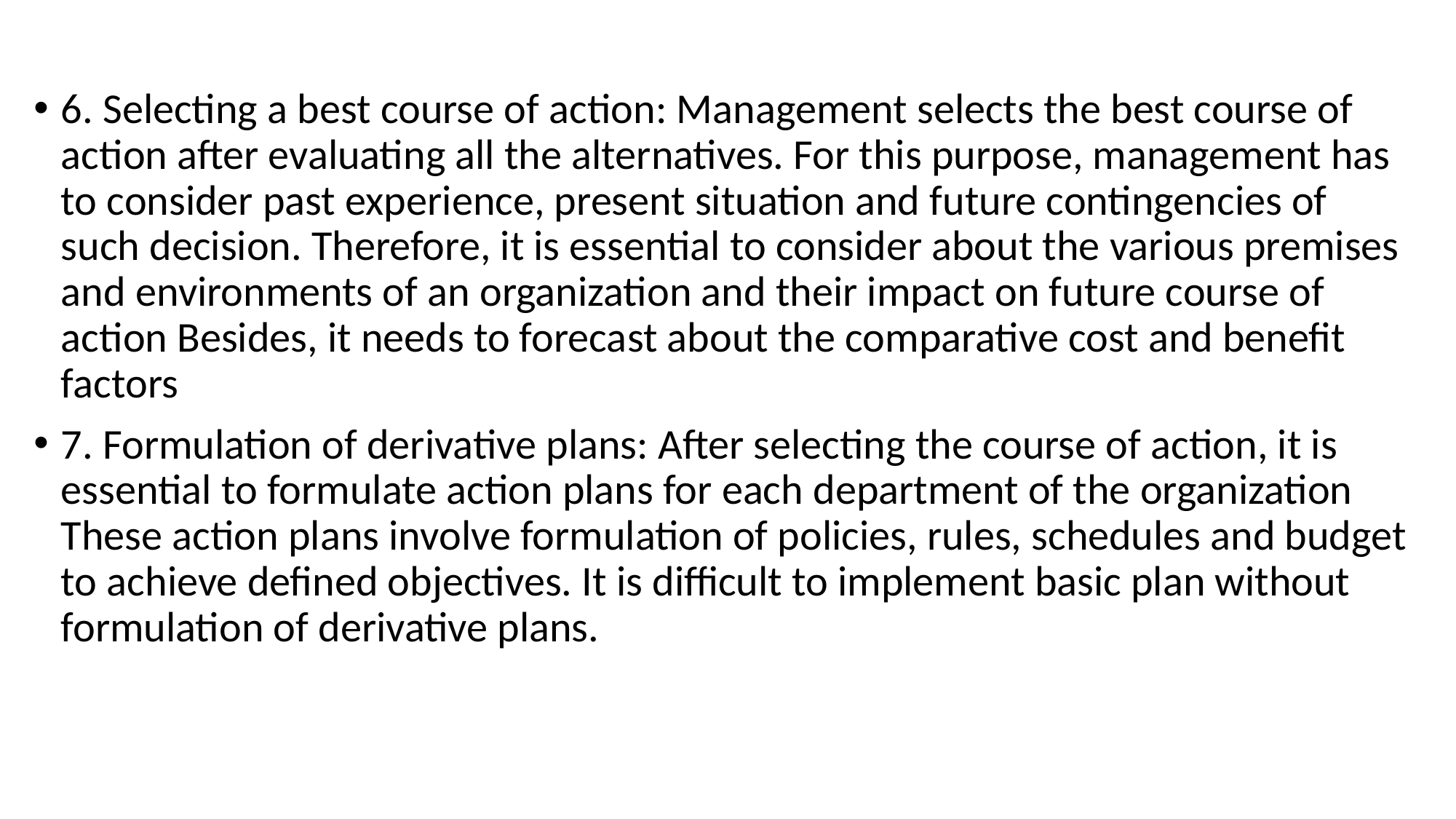

#
6. Selecting a best course of action: Management selects the best course of action after evaluating all the alternatives. For this purpose, management has to consider past experience, present situation and future contingencies of such decision. Therefore, it is essential to consider about the various premises and environments of an organization and their impact on future course of action Besides, it needs to forecast about the comparative cost and benefit factors
7. Formulation of derivative plans: After selecting the course of action, it is essential to formulate action plans for each department of the organization These action plans involve formulation of policies, rules, schedules and budget to achieve defined objectives. It is difficult to implement basic plan without formulation of derivative plans.